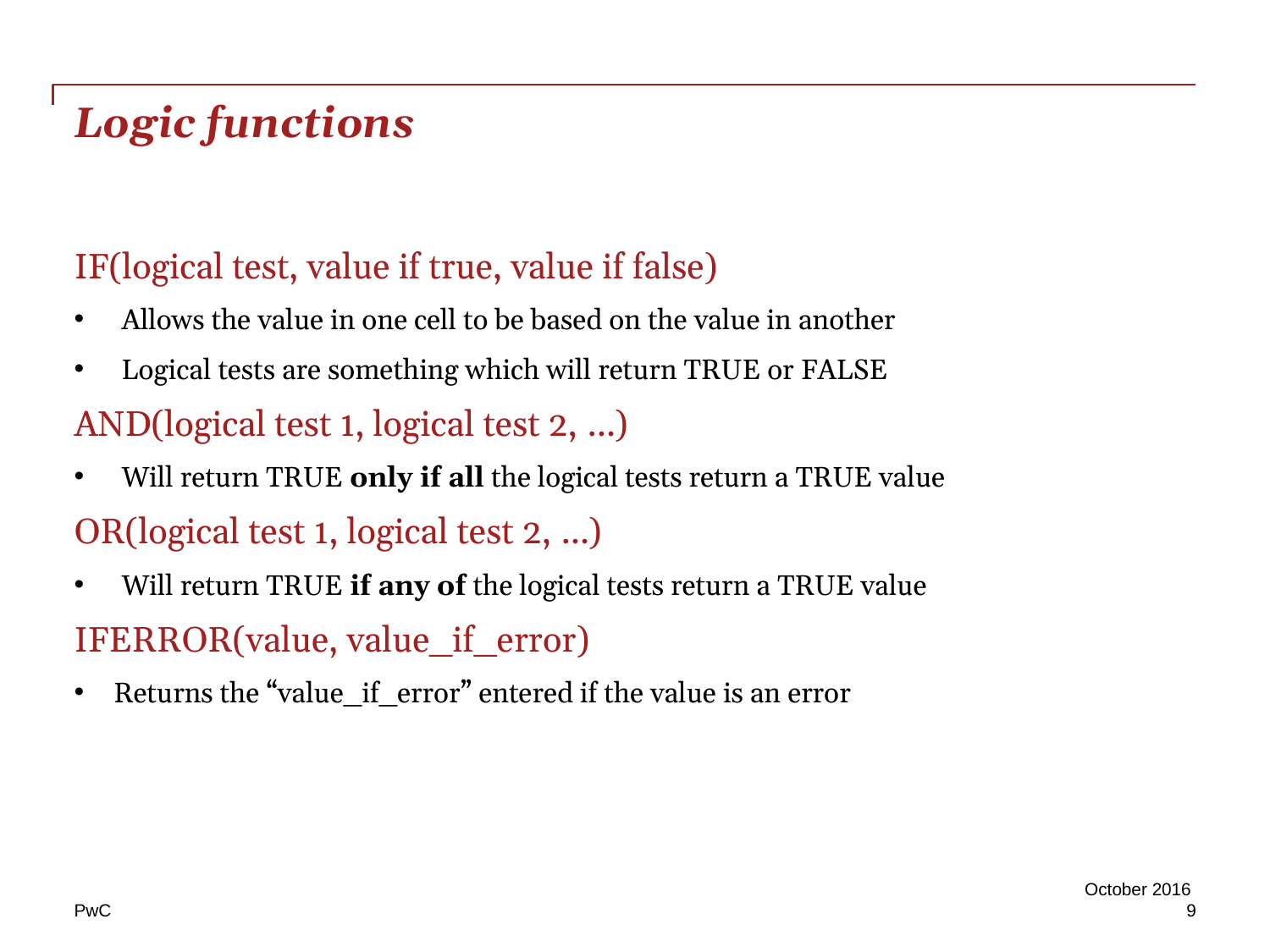

# Logic functions
IF(logical test, value if true, value if false)
Allows the value in one cell to be based on the value in another
Logical tests are something which will return TRUE or FALSE
AND(logical test 1, logical test 2, …)
Will return TRUE only if all the logical tests return a TRUE value
OR(logical test 1, logical test 2, …)
Will return TRUE if any of the logical tests return a TRUE value
IFERROR(value, value_if_error)
Returns the “value_if_error” entered if the value is an error

October 2016
9